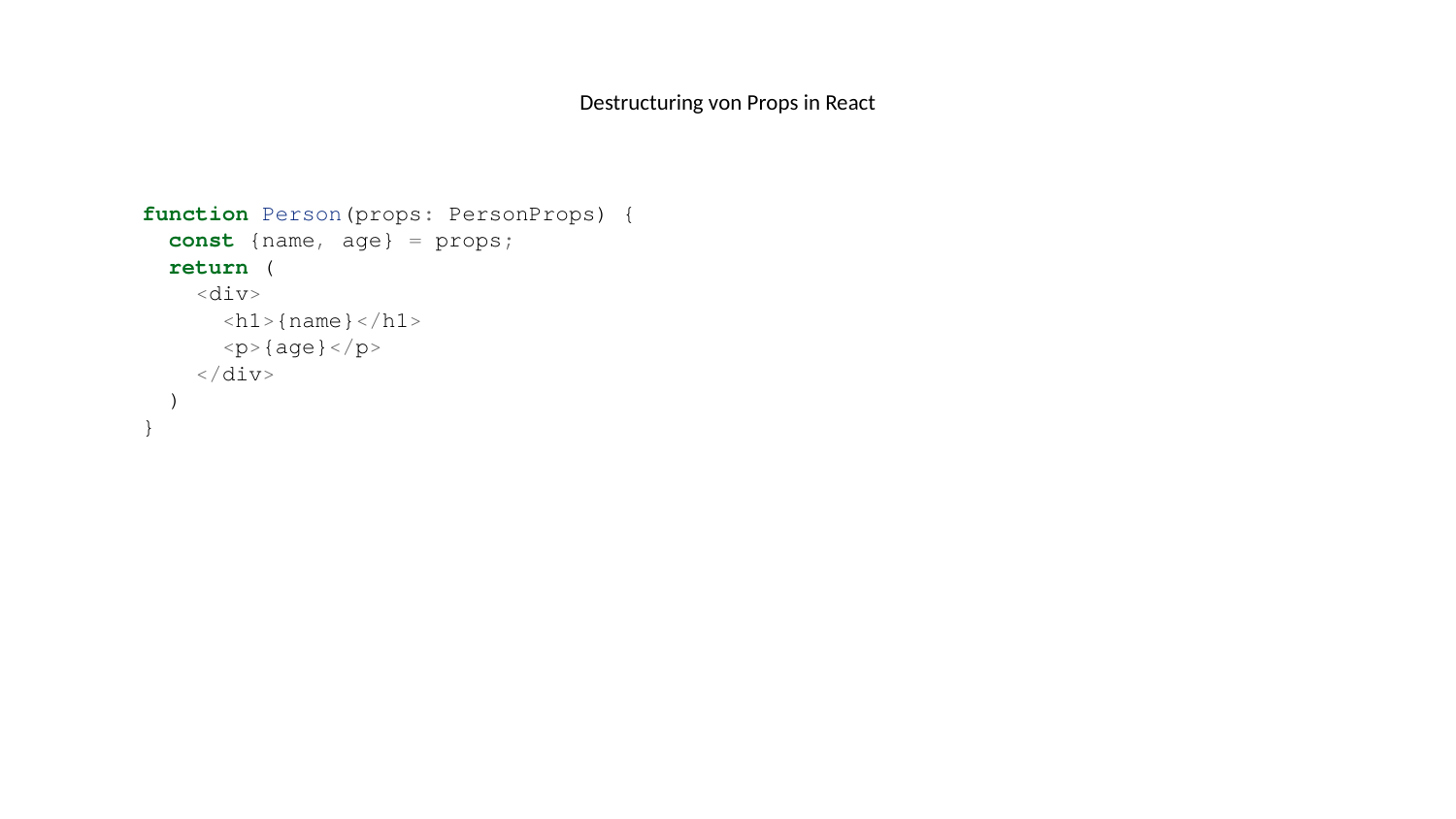

# Destructuring von Props in React
function Person(props: PersonProps) {
  const {name, age} = props;
  return (
    <div>
      <h1>{name}</h1>
      <p>{age}</p>
    </div>
  )
}